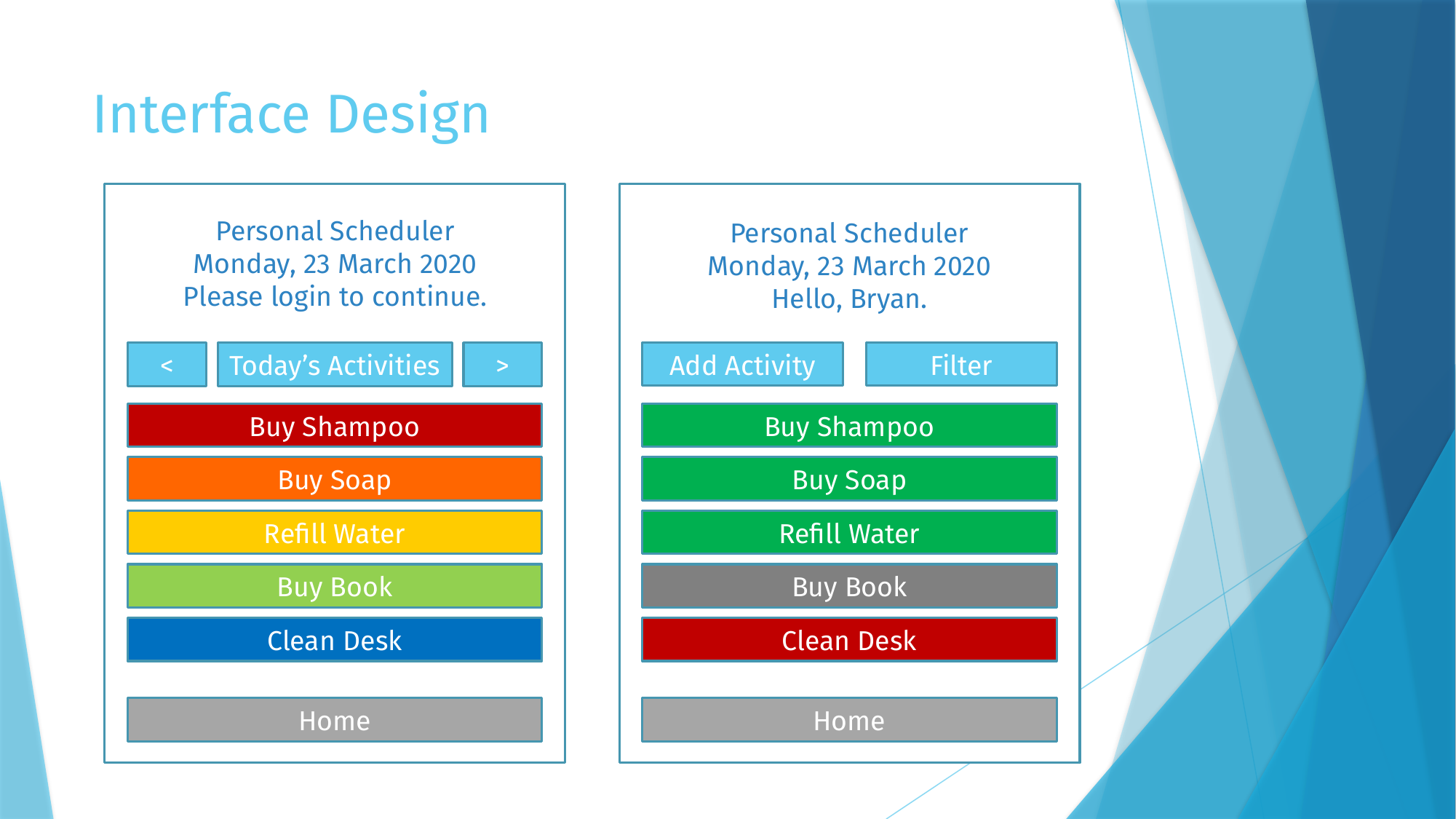

# Interface Design

Personal Scheduler
Monday, 23 March 2020
Please login to continue.
Personal Scheduler
Monday, 23 March 2020
Hello, Bryan.
Add Activity
Filter
<
Today’s Activities
>
Buy Shampoo
Buy Shampoo
Buy Soap
Buy Soap
Refill Water
Refill Water
Buy Book
Buy Book
Clean Desk
Clean Desk
Home
Home